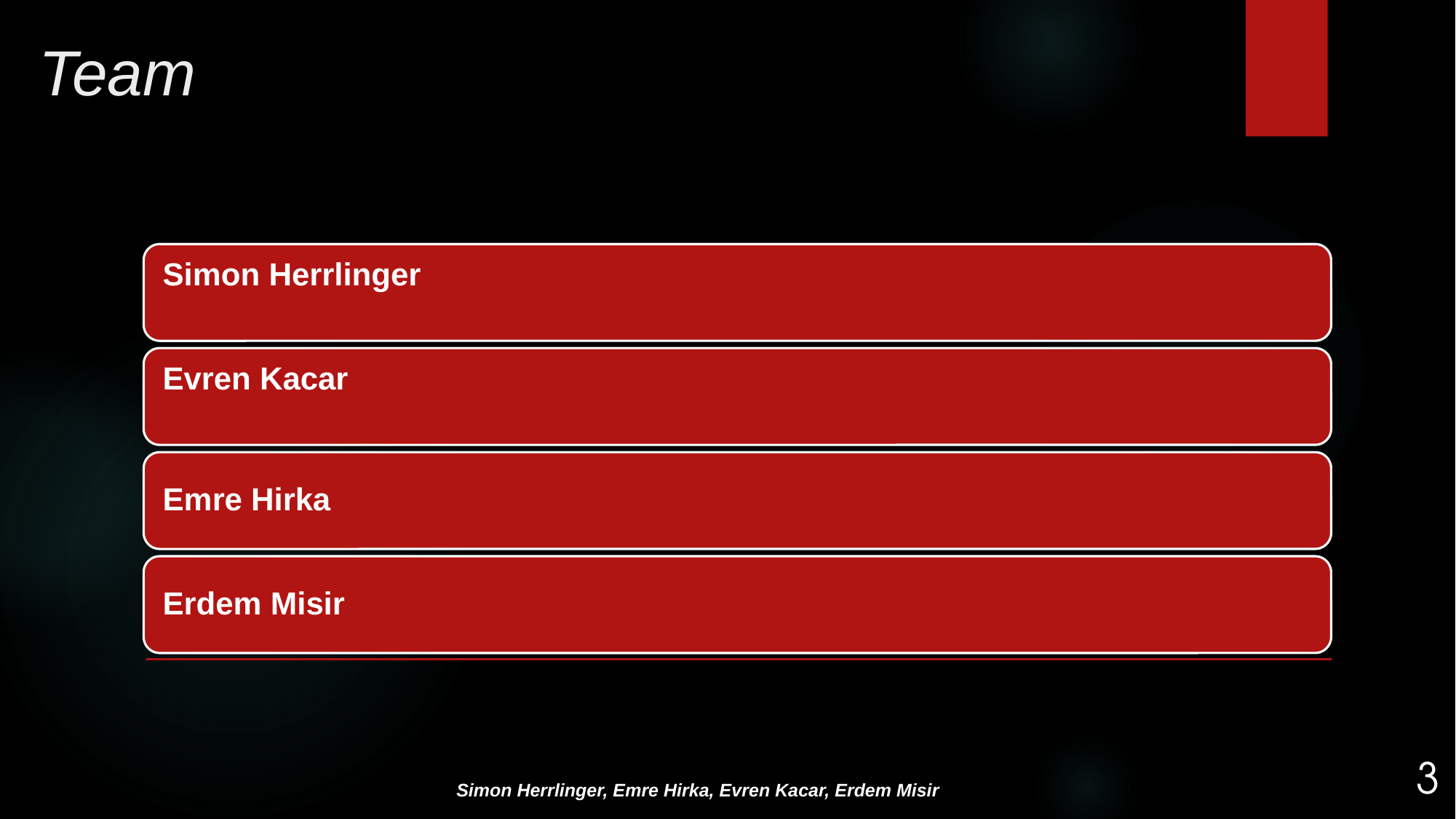

# Team
Simon Herrlinger
Evren Kacar
Emre Hirka
Erdem Misir
3